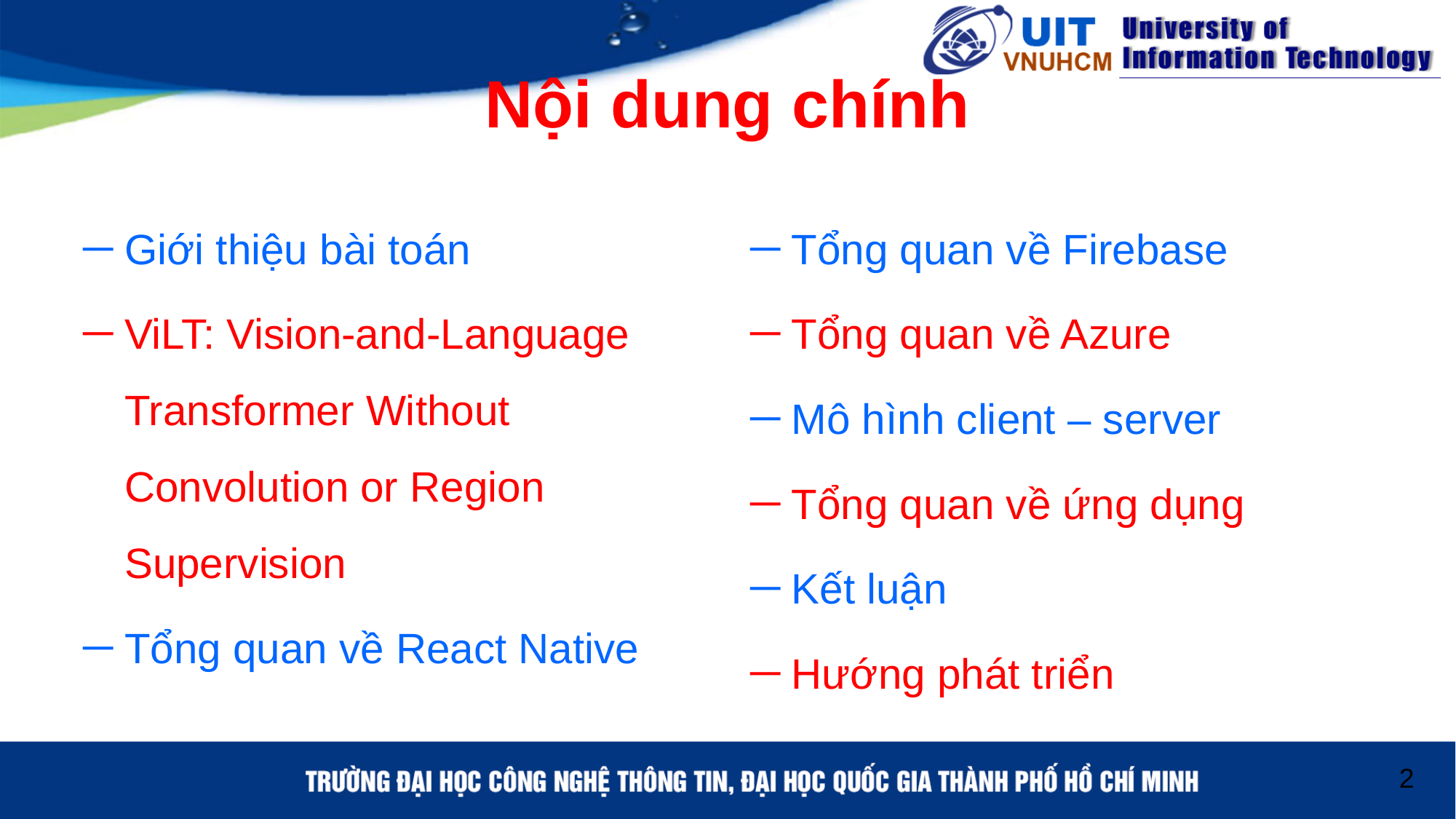

# Nội dung chính
Giới thiệu bài toán
ViLT: Vision-and-Language Transformer Without Convolution or Region Supervision
Tổng quan về React Native
Tổng quan về Firebase
Tổng quan về Azure
Mô hình client – server
Tổng quan về ứng dụng
Kết luận
Hướng phát triển